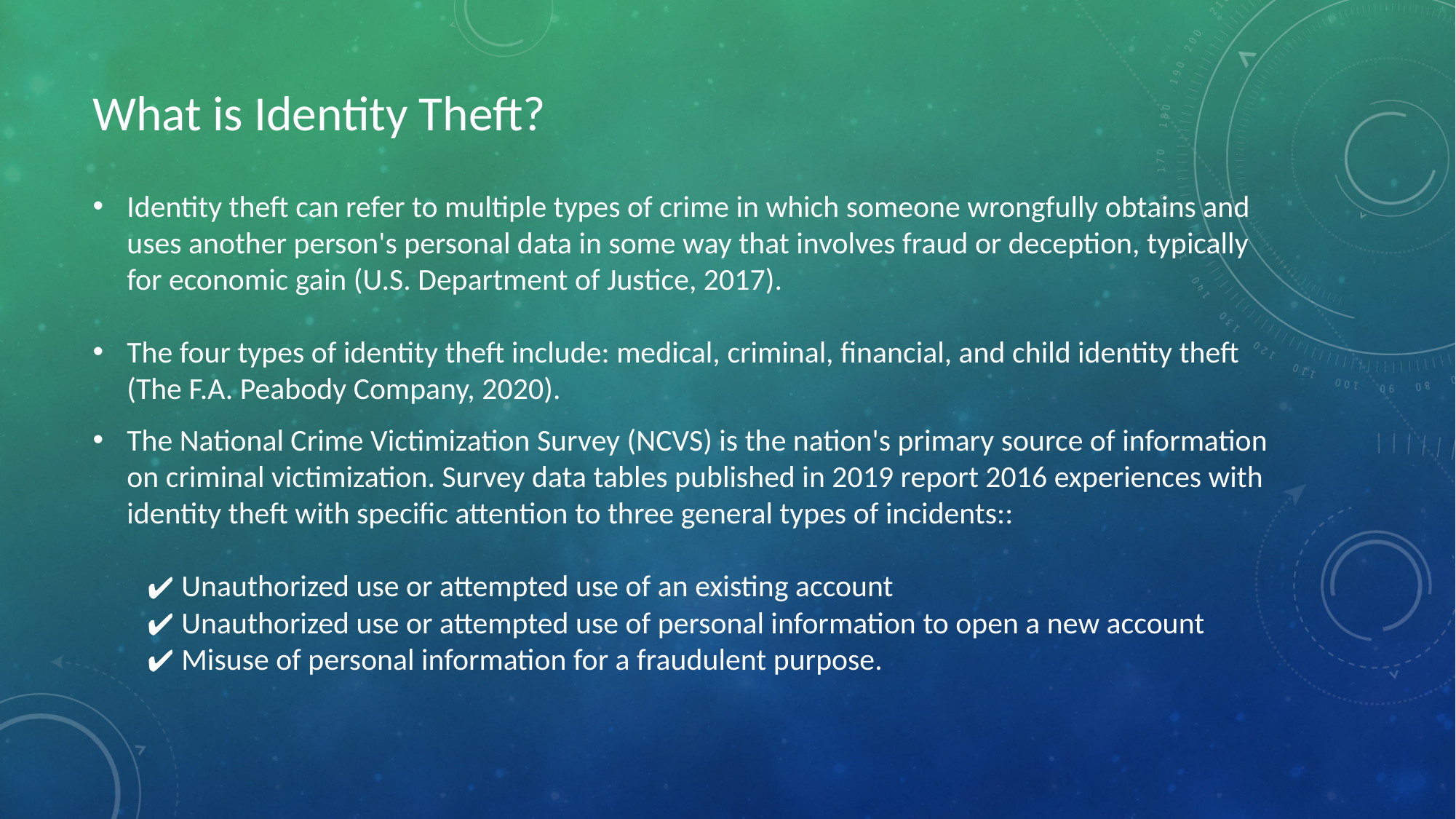

# What is Identity Theft?
Identity theft can refer to multiple types of crime in which someone wrongfully obtains and uses another person's personal data in some way that involves fraud or deception, typically for economic gain (U.S. Department of Justice, 2017).

The four types of identity theft include: medical, criminal, financial, and child identity theft (The F.A. Peabody Company, 2020).
The National Crime Victimization Survey (NCVS) is the nation's primary source of information on criminal victimization. Survey data tables published in 2019 report 2016 experiences with identity theft with specific attention to three general types of incidents::
Unauthorized use or attempted use of an existing account
Unauthorized use or attempted use of personal information to open a new account
Misuse of personal information for a fraudulent purpose.